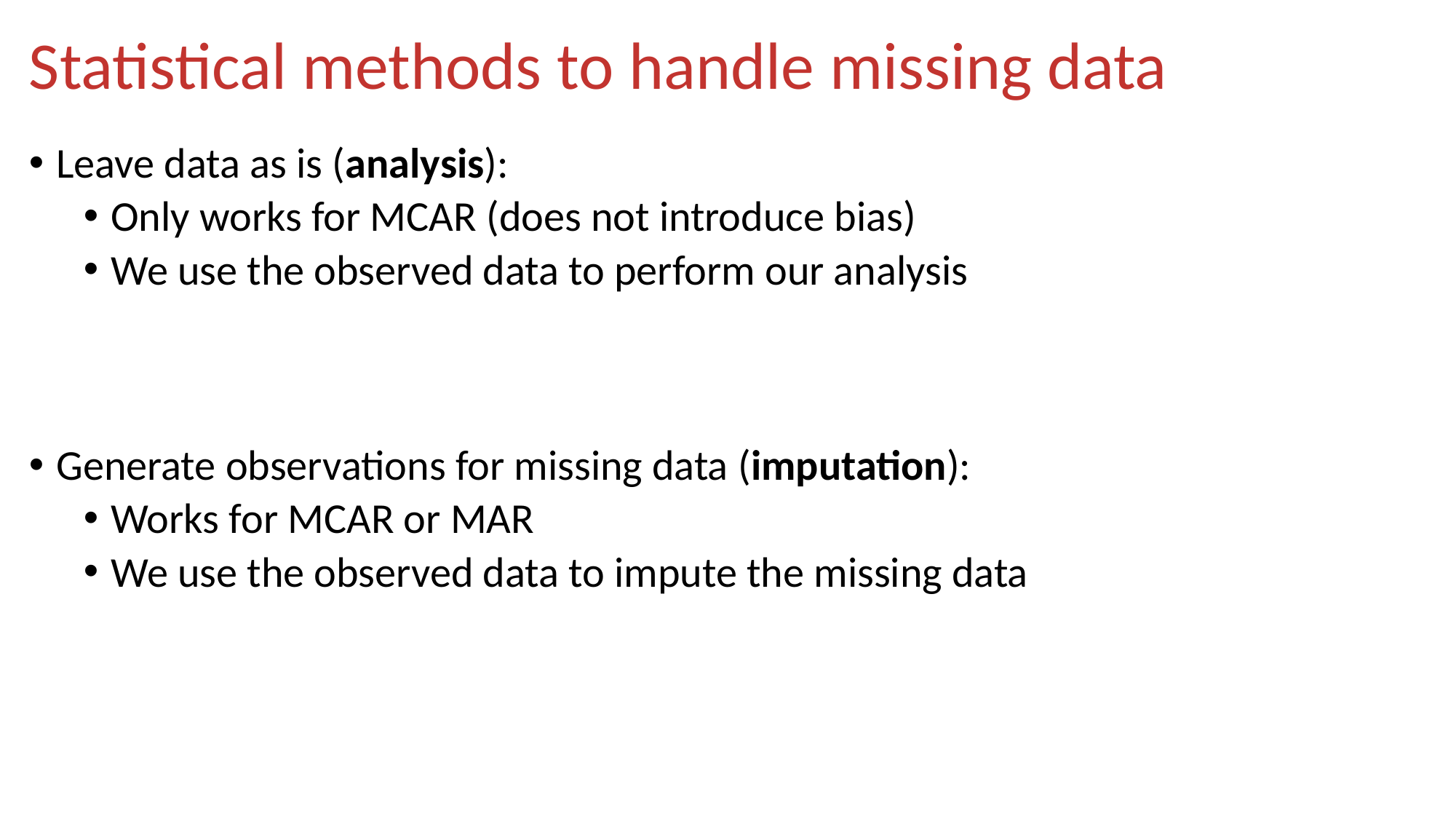

# Statistical methods to handle missing data
Leave data as is (analysis):
Only works for MCAR (does not introduce bias)
We use the observed data to perform our analysis

Generate observations for missing data (imputation):
Works for MCAR or MAR
We use the observed data to impute the missing data